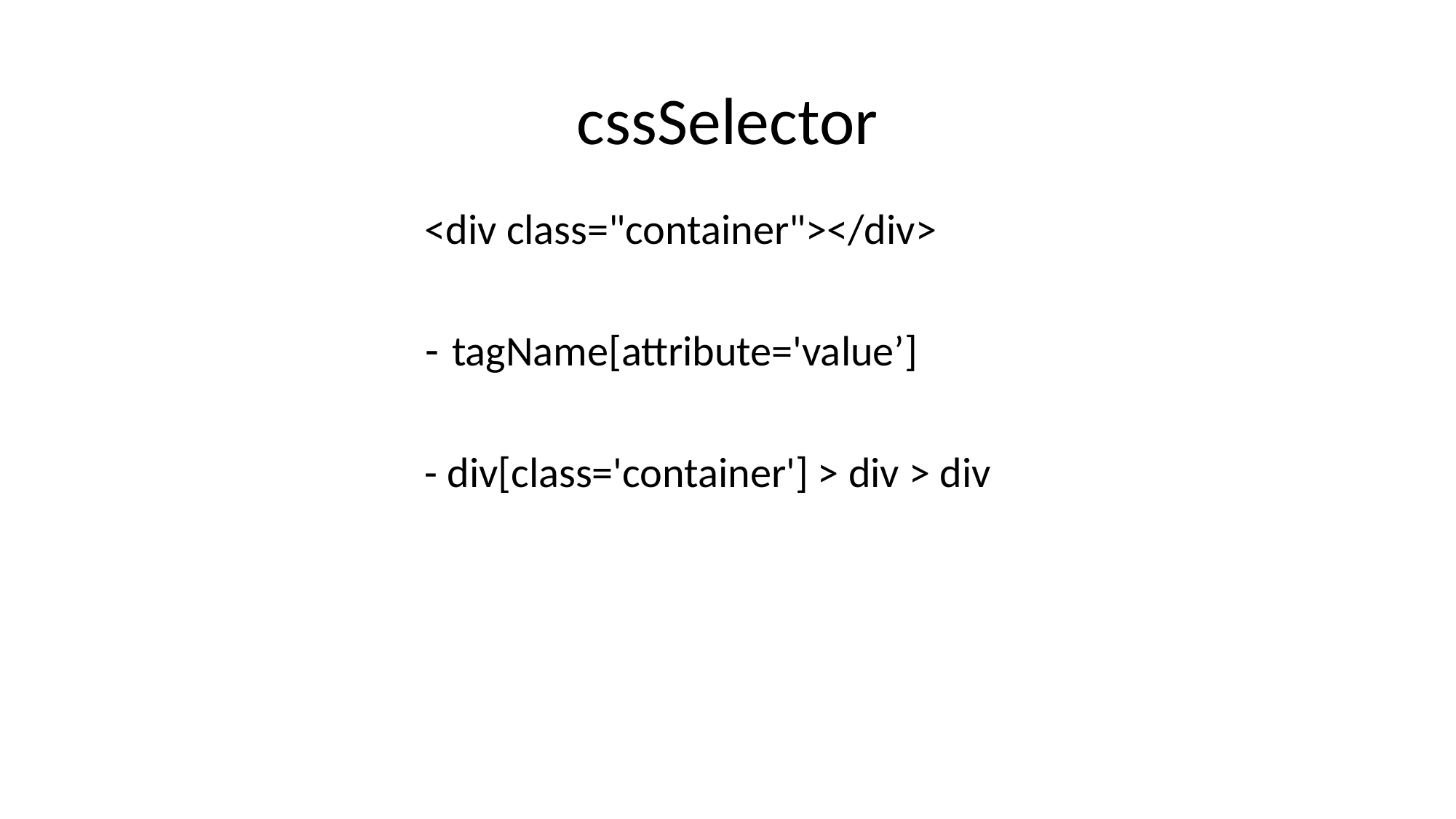

# cssSelector
<div class="container"></div>

tagName[attribute='value’]

- div[class='container'] > div > div